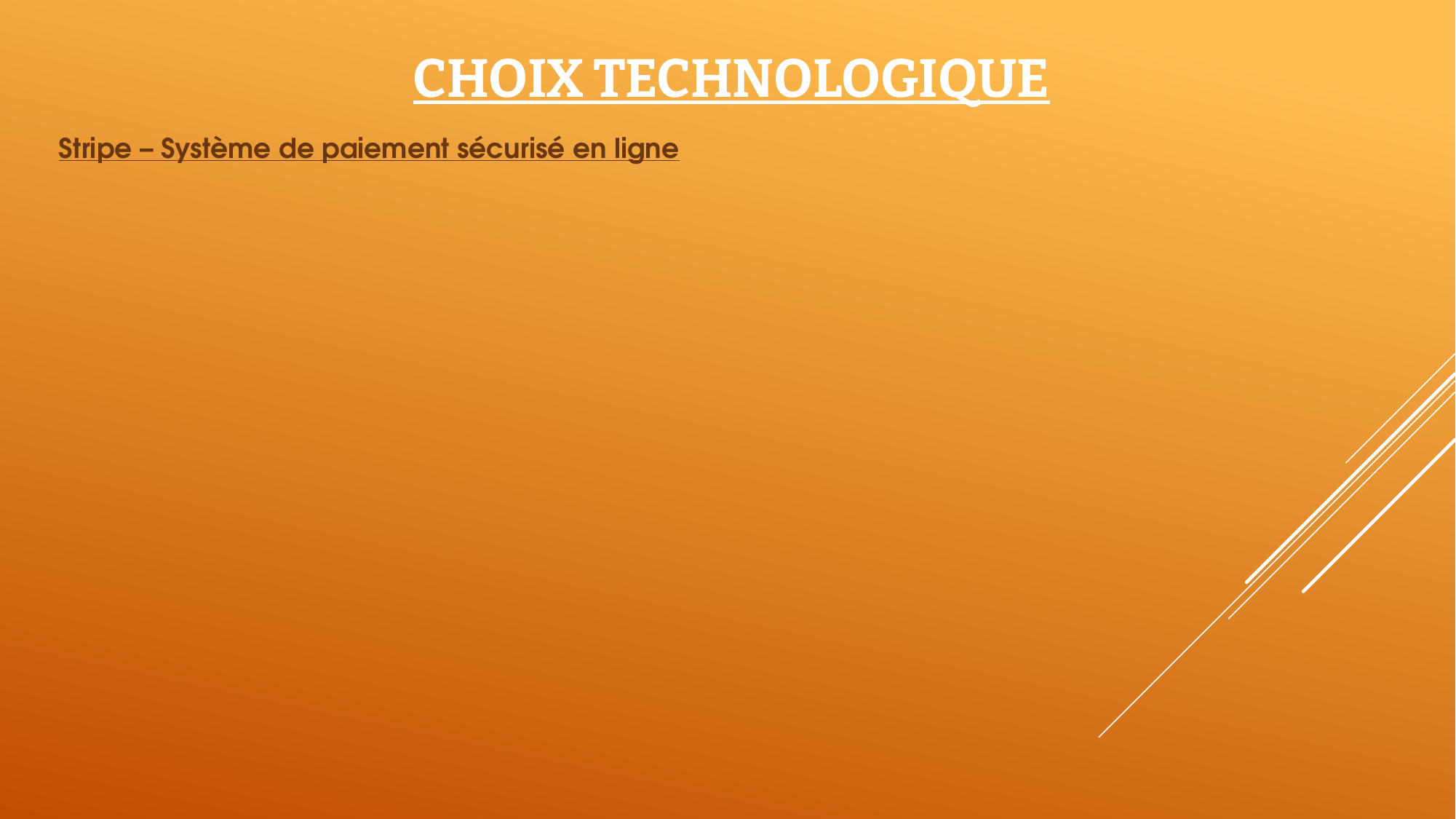

# Choix technologique
Stripe – Système de paiement sécurisé en ligne